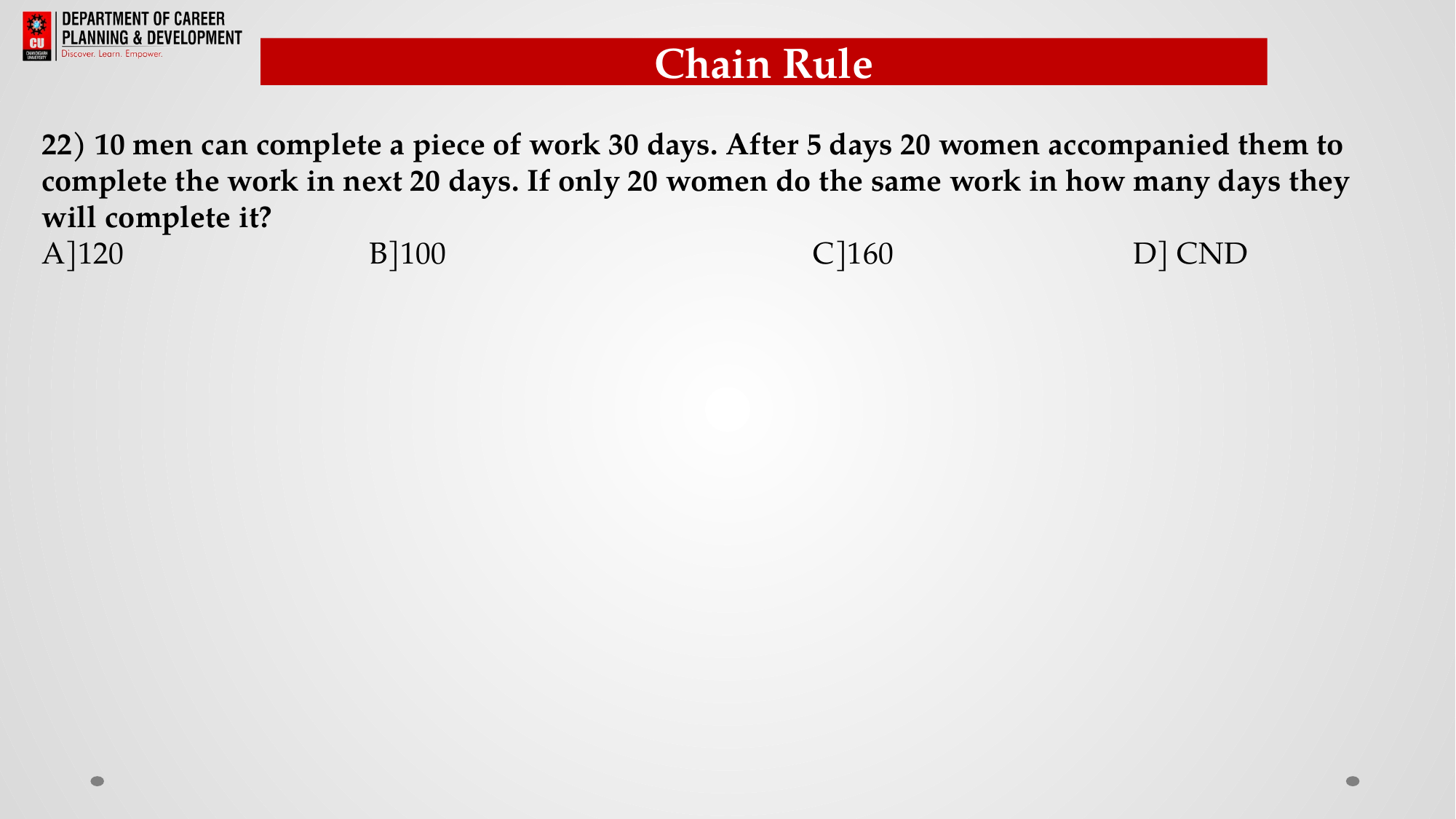

Chain Rule
22) 10 men can complete a piece of work 30 days. After 5 days 20 women accompanied them to complete the work in next 20 days. If only 20 women do the same work in how many days they will complete it?
A]120               		B]100                                 	 C]160                      	D] CND